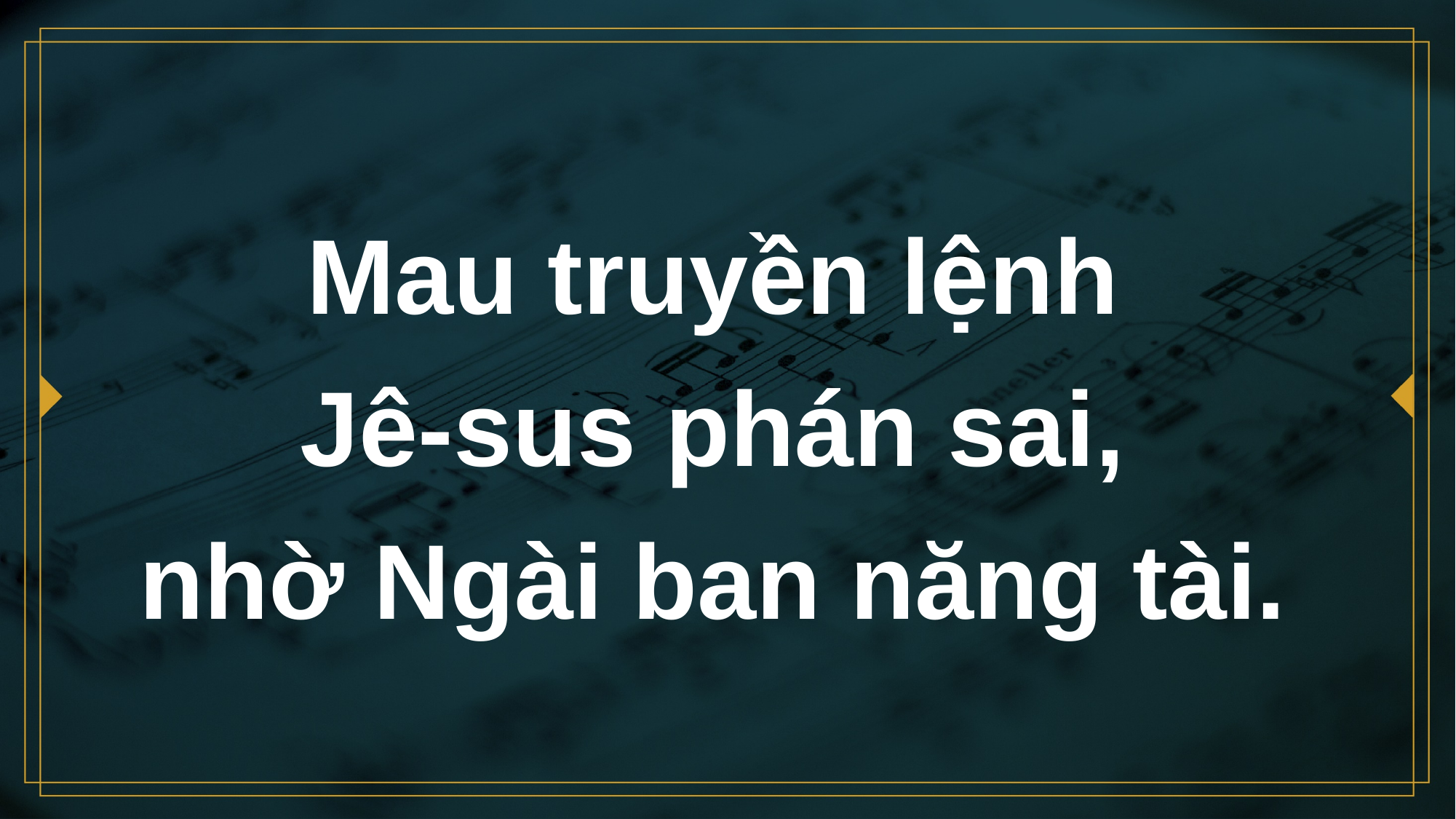

# Mau truyền lệnh Jê-sus phán sai, nhờ Ngài ban năng tài.